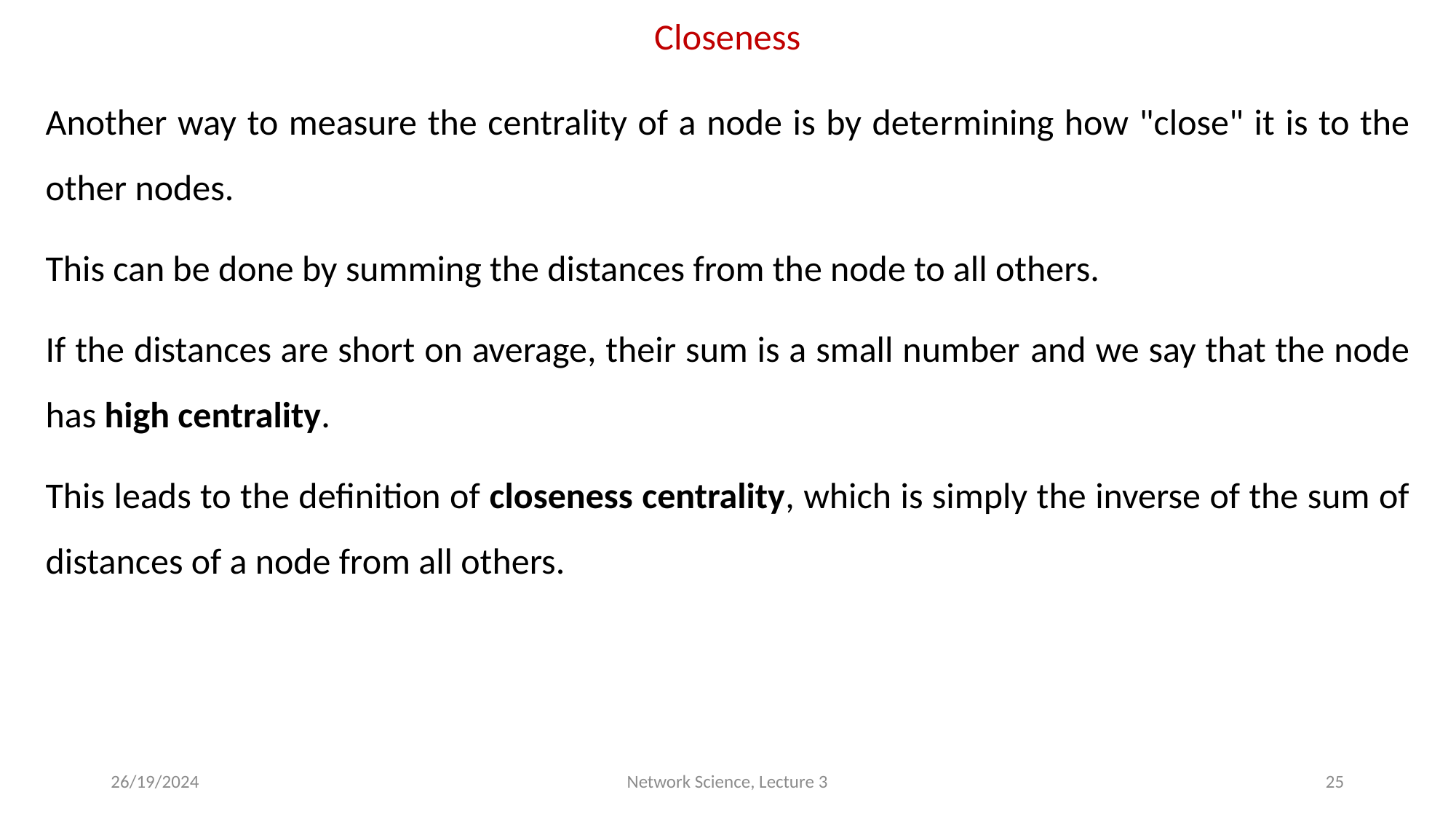

# Closeness
Another way to measure the centrality of a node is by determining how "close" it is to the other nodes.
This can be done by summing the distances from the node to all others.
If the distances are short on average, their sum is a small number and we say that the node has high centrality.
This leads to the definition of closeness centrality, which is simply the inverse of the sum of distances of a node from all others.
26/19/2024
Network Science, Lecture 3
25